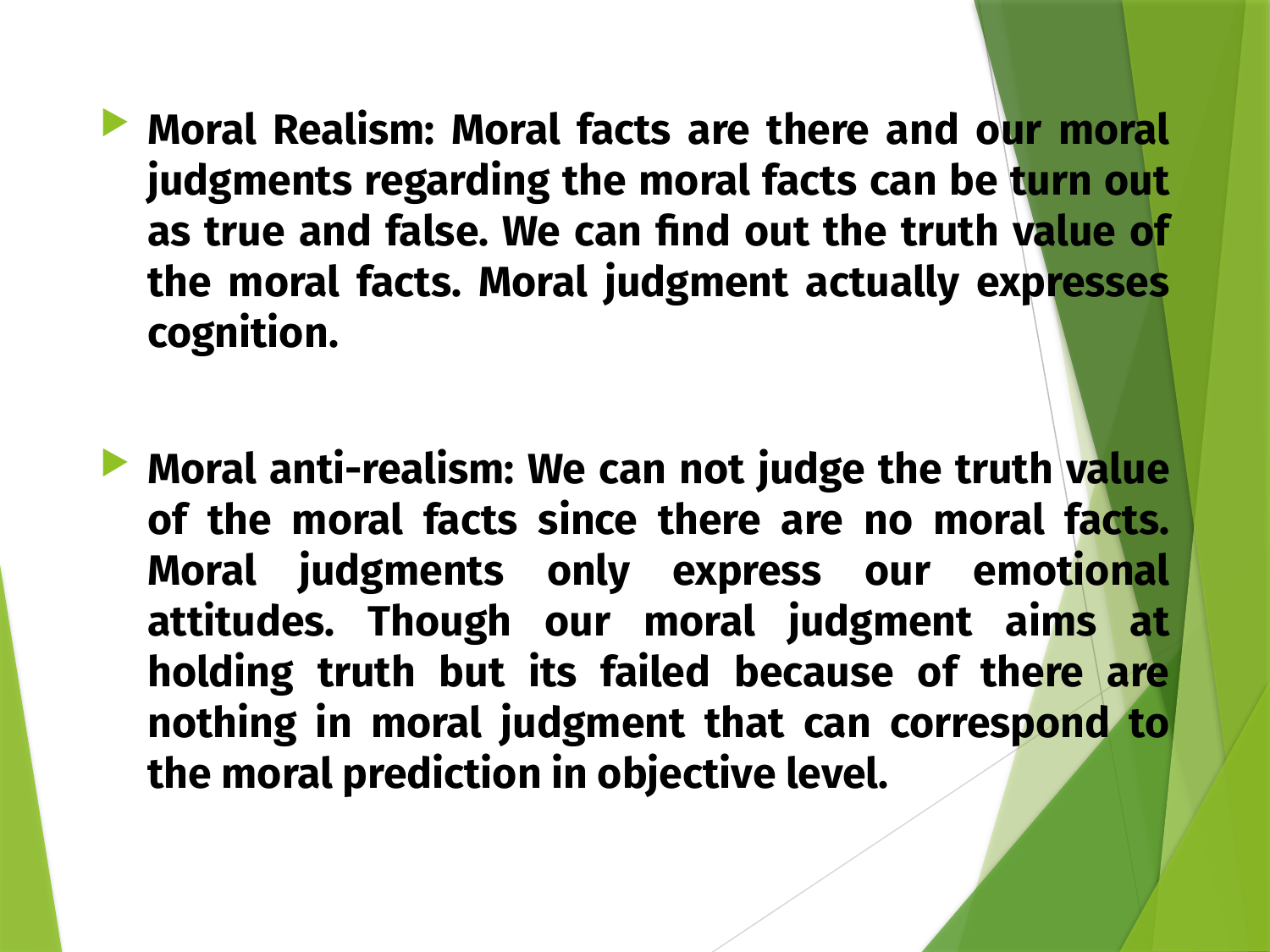

#
Moral Realism: Moral facts are there and our moral judgments regarding the moral facts can be turn out as true and false. We can find out the truth value of the moral facts. Moral judgment actually expresses cognition.

Moral anti-realism: We can not judge the truth value of the moral facts since there are no moral facts. Moral judgments only express our emotional attitudes. Though our moral judgment aims at holding truth but its failed because of there are nothing in moral judgment that can correspond to the moral prediction in objective level.